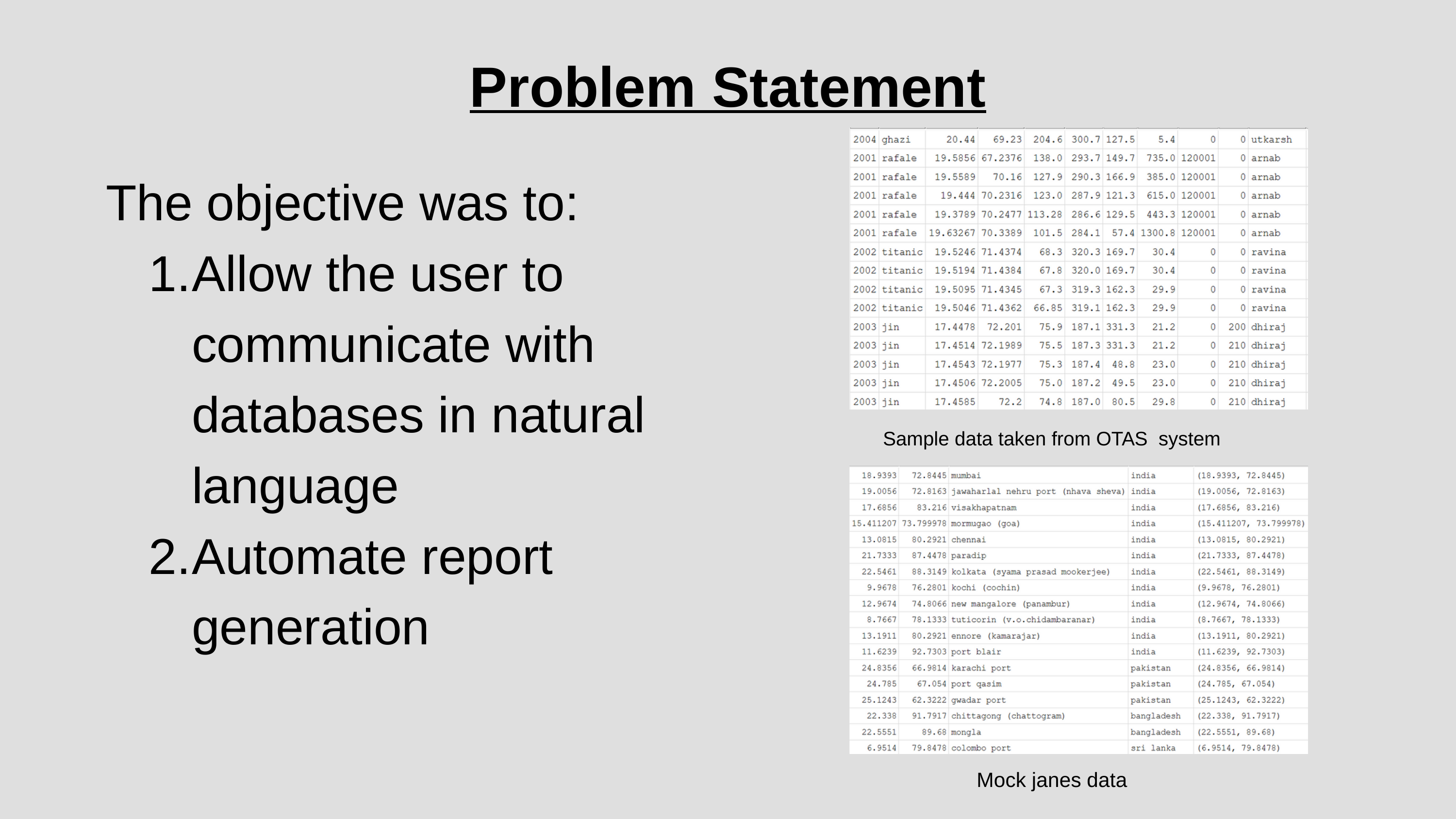

Problem Statement

The objective was to:
Allow the user to communicate with databases in natural language
Automate report generation
Sample data taken from OTAS  system

Mock janes data